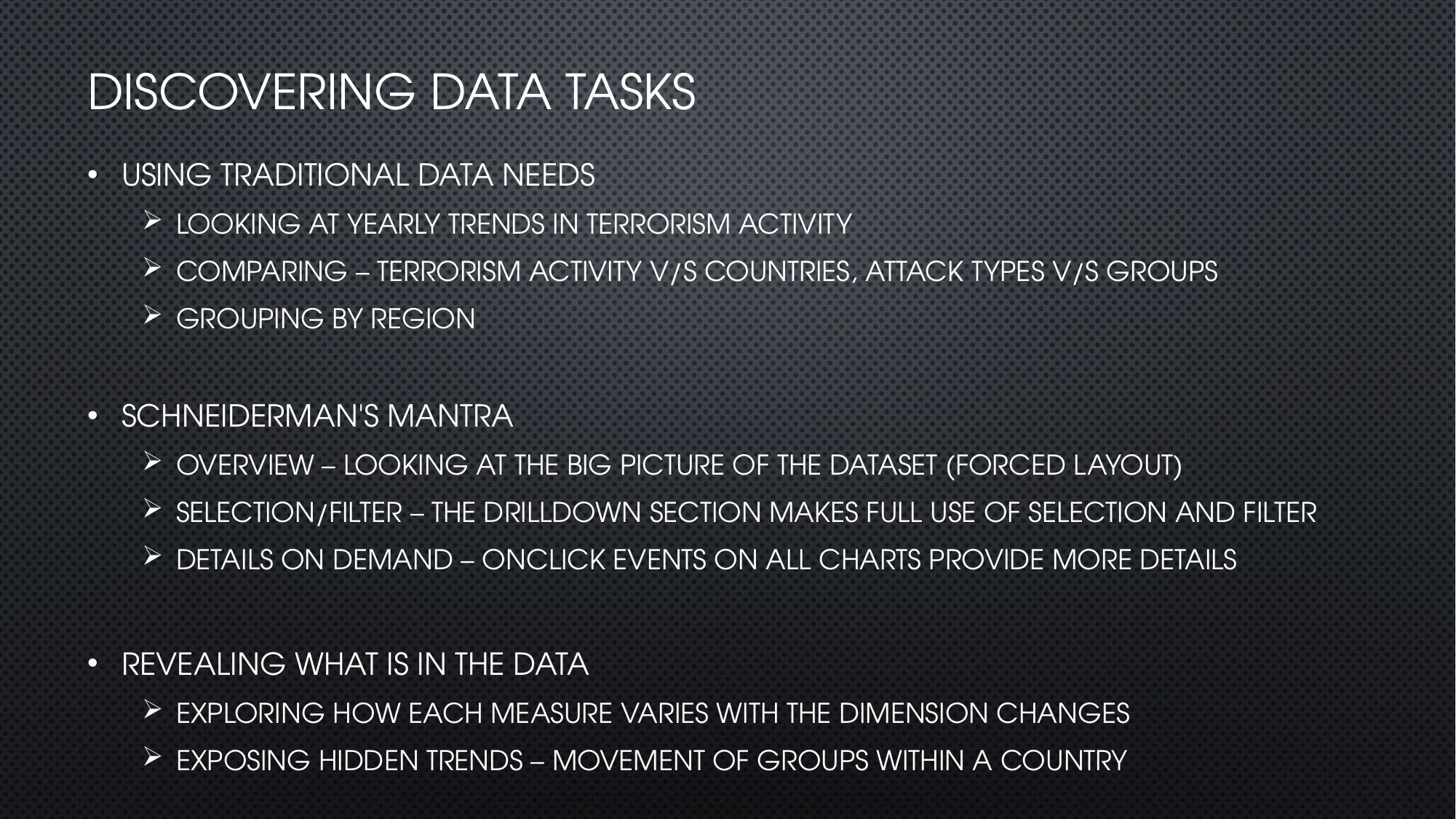

# Discovering Data Tasks
Using traditional data needs
Looking at yearly trends in terrorism activity
Comparing – terrorism activity v/s countries, attack types v/s groups
Grouping by region

Schneiderman's Mantra
Overview – looking at the big picture of the dataset (Forced Layout)
Selection/Filter – the drilldown section makes full use of selection and Filter
Details on demand – OnClick Events on All charts provide more details

Revealing What is in the data
Exploring how each measure varies with the dimension changes
Exposing hidden trends – movement of groups within a country